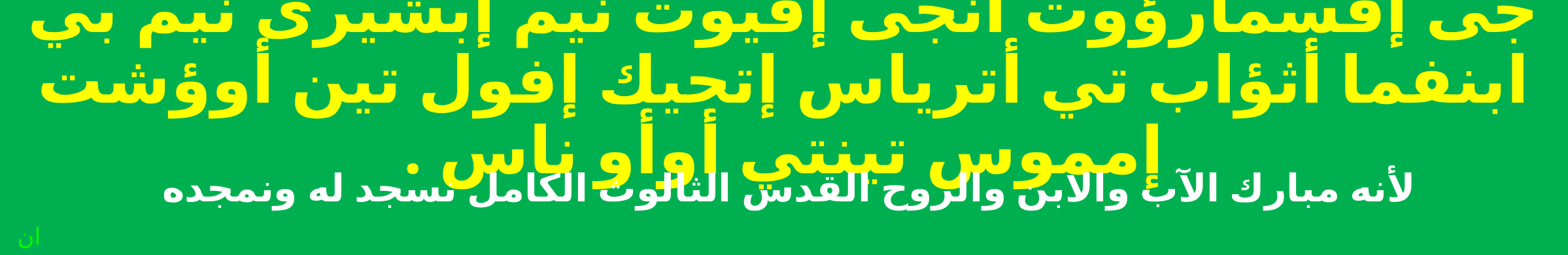

جى إفسمارؤوت انجى إفيوت نيم إبشيرى نيم بي ابنفما أثؤاب تي أترياس إتجيك إفول تين أوؤشت إمموس تينتي أوأو ناس .
لأنه مبارك الآب والابن والروح القدس الثالوث الكامل نسجد له ونمجده
ان صوفيا